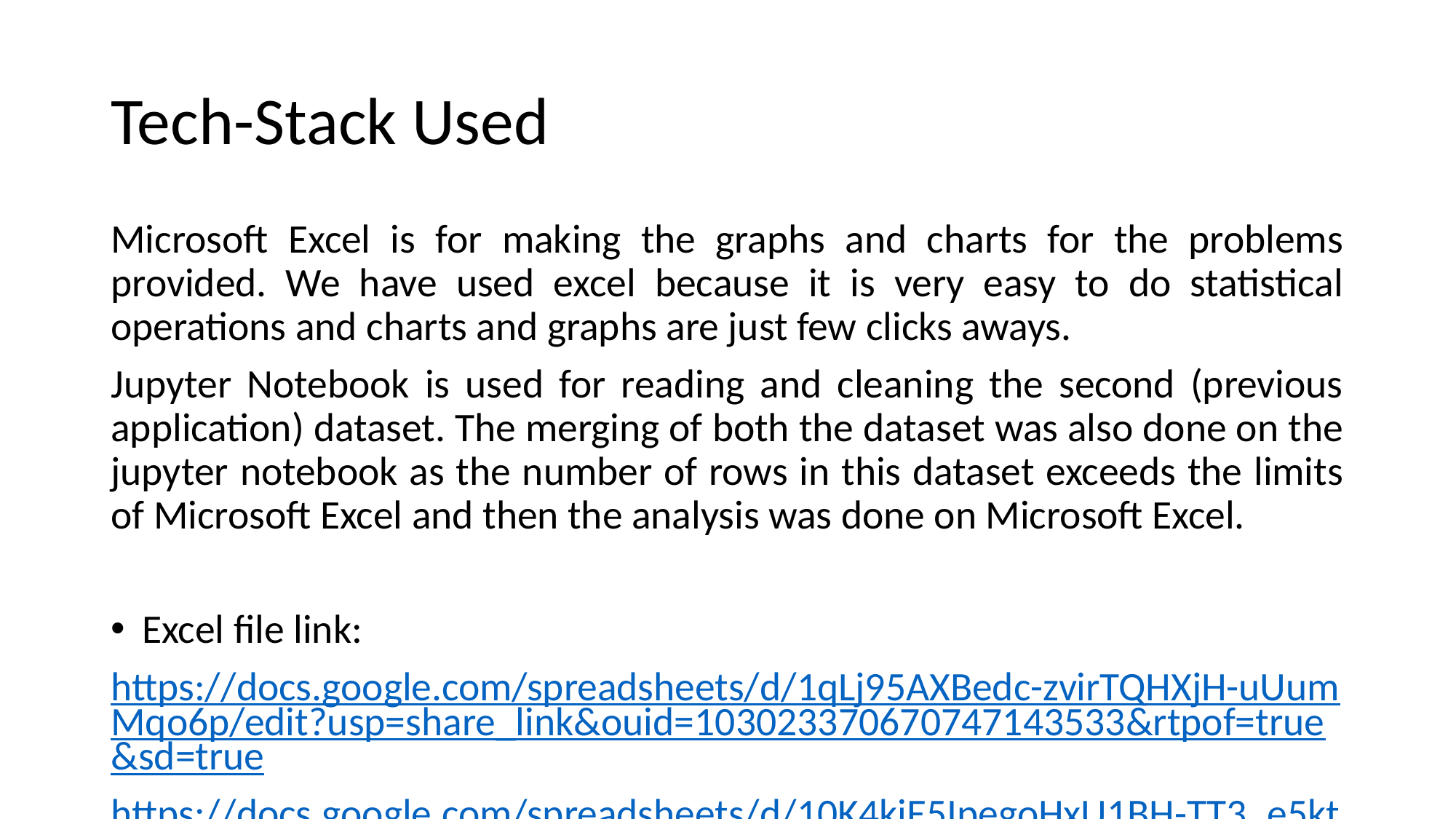

# Tech-Stack Used
Microsoft Excel is for making the graphs and charts for the problems provided. We have used excel because it is very easy to do statistical operations and charts and graphs are just few clicks aways.
Jupyter Notebook is used for reading and cleaning the second (previous application) dataset. The merging of both the dataset was also done on the jupyter notebook as the number of rows in this dataset exceeds the limits of Microsoft Excel and then the analysis was done on Microsoft Excel.

Excel file link:
https://docs.google.com/spreadsheets/d/1qLj95AXBedc-zvirTQHXjH-uUumMqo6p/edit?usp=share_link&ouid=103023370670747143533&rtpof=true&sd=true
https://docs.google.com/spreadsheets/d/10K4kiE5IpegoHxU1BH-TT3_e5ktYxZED/edit?usp=share_link&ouid=103023370670747143533&rtpof=true&sd=true